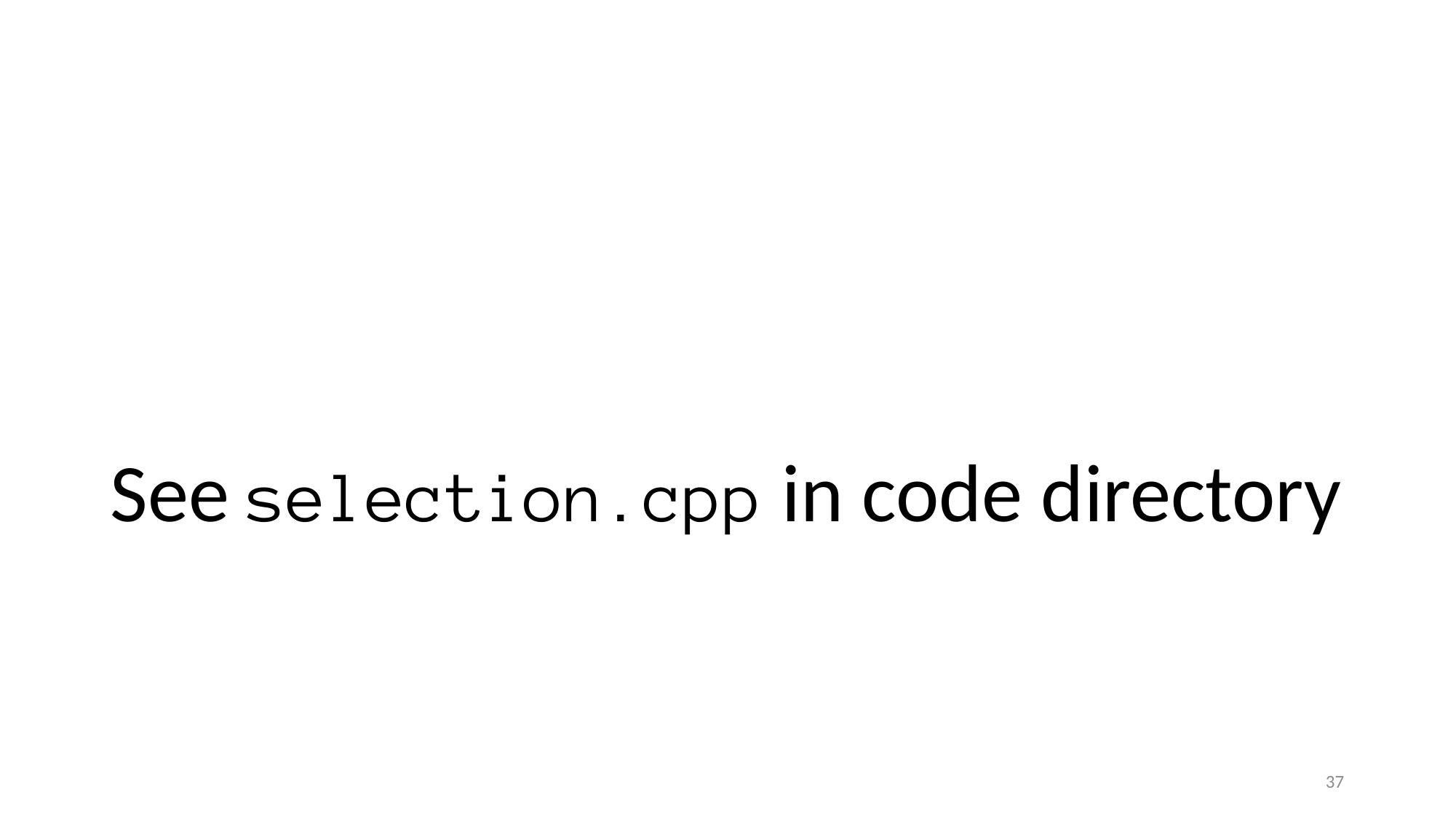

# See selection.cpp in code directory

37